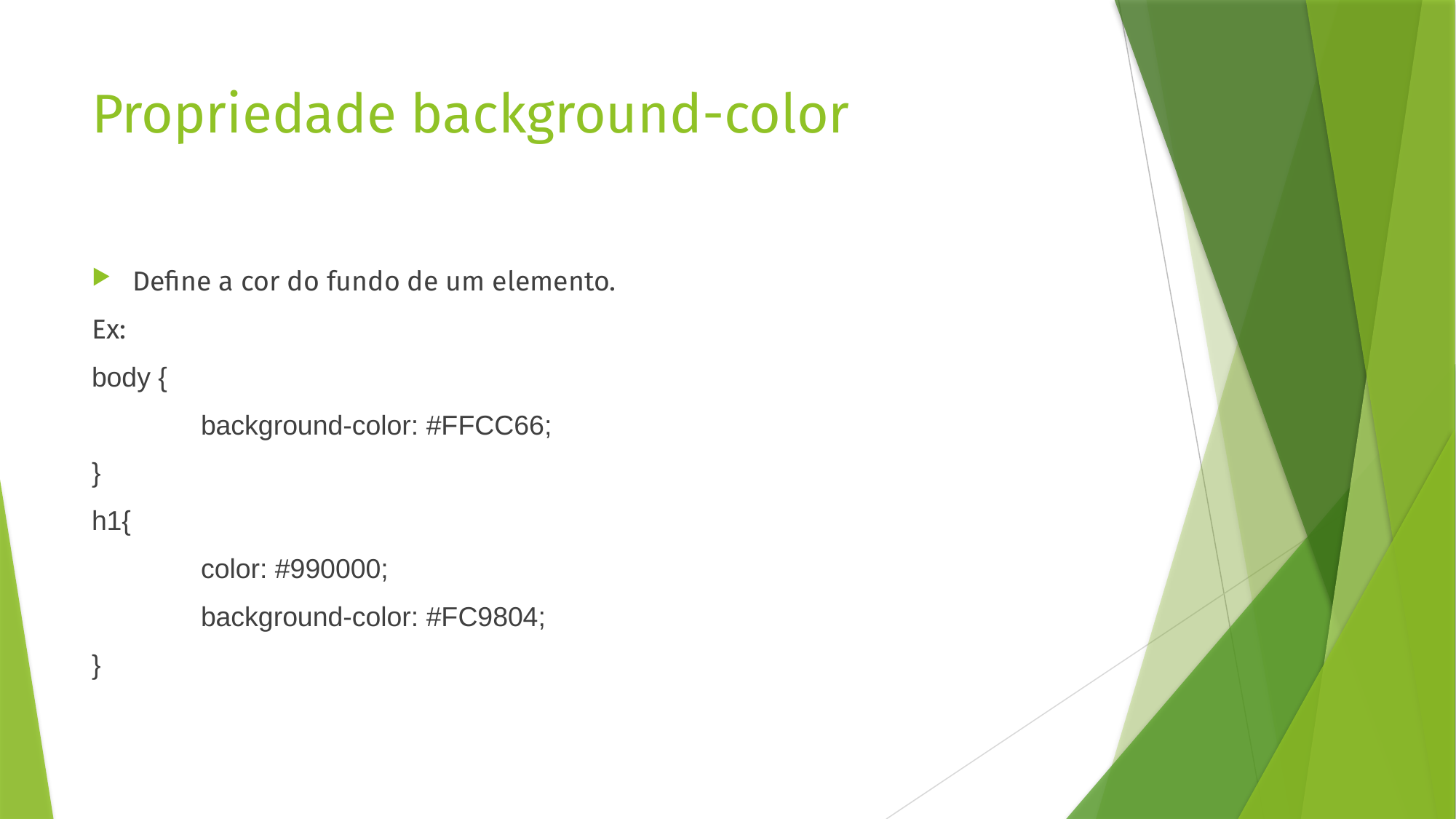

# Propriedade background-color
Define a cor do fundo de um elemento.
Ex:
body {
	background-color: #FFCC66;
}
h1{
	color: #990000;
	background-color: #FC9804;
}